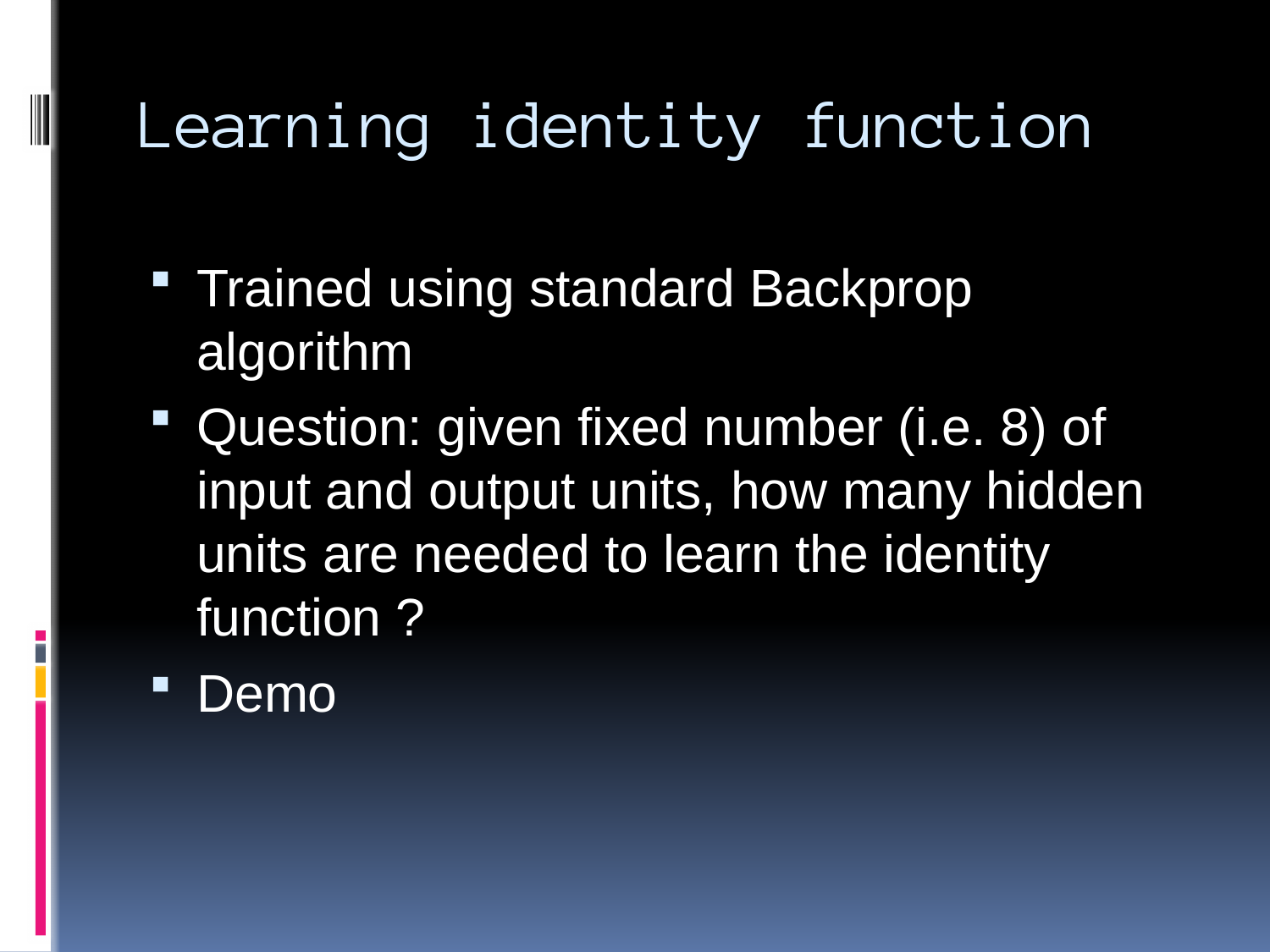

# Learning identity function
Trained using standard Backprop algorithm
Question: given fixed number (i.e. 8) of input and output units, how many hidden units are needed to learn the identity function ?
Demo